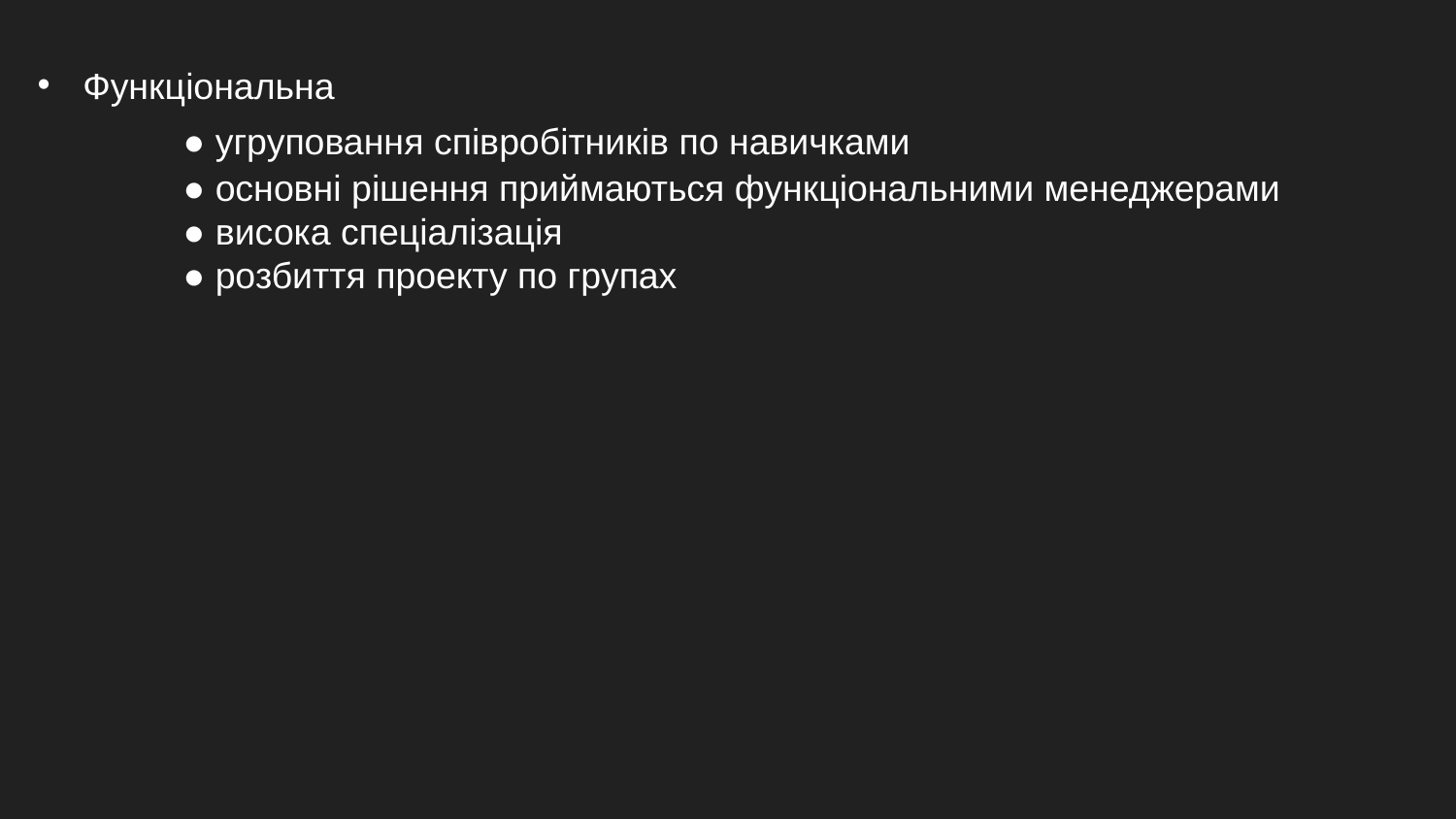

Функціональна
	● угруповання співробітників по навичками
	● основні рішення приймаються функціональними менеджерами
	● висока спеціалізація
	● розбиття проекту по групах